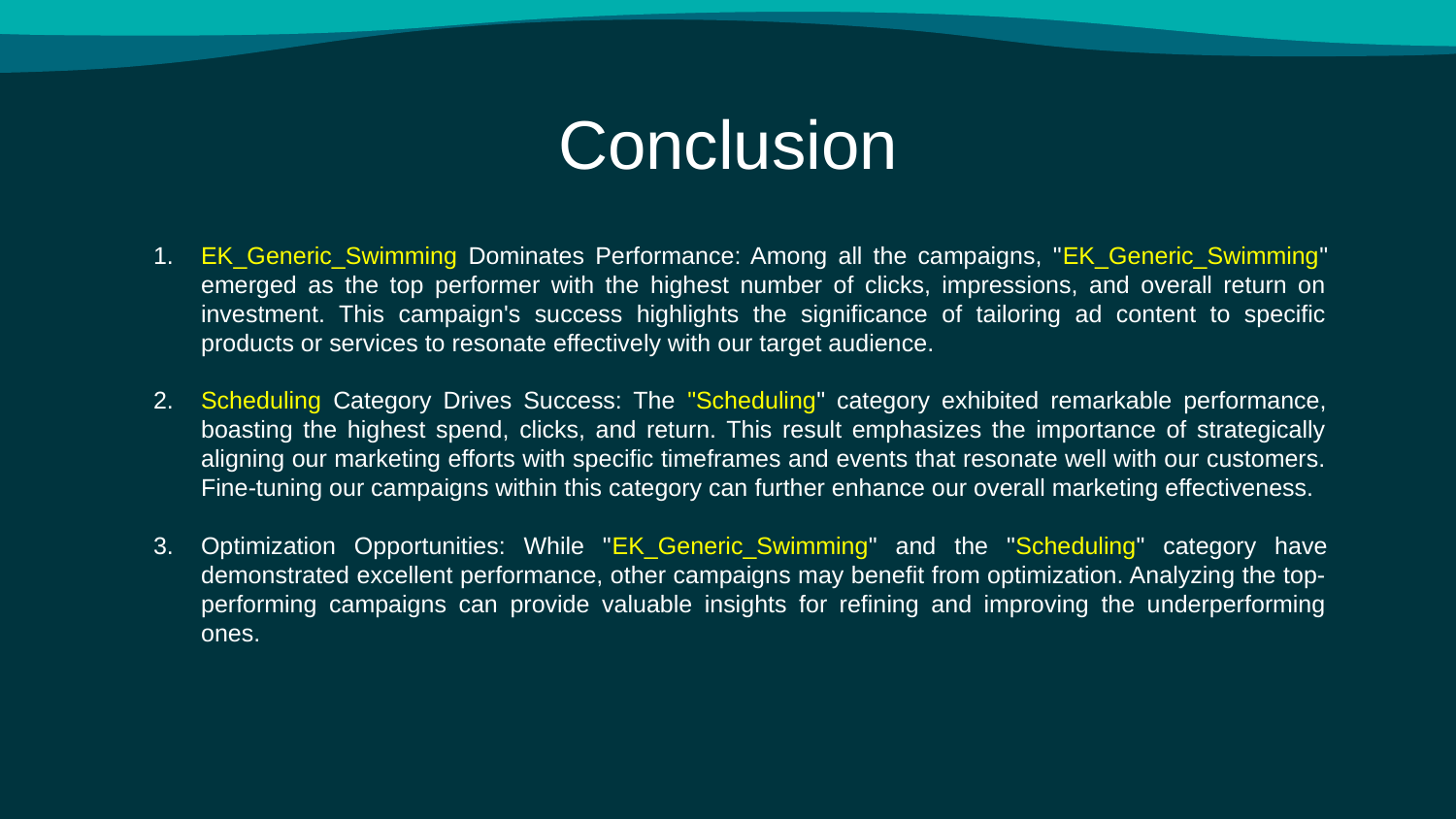

# Conclusion
EK_Generic_Swimming Dominates Performance: Among all the campaigns, "EK_Generic_Swimming" emerged as the top performer with the highest number of clicks, impressions, and overall return on investment. This campaign's success highlights the significance of tailoring ad content to specific products or services to resonate effectively with our target audience.

Scheduling Category Drives Success: The "Scheduling" category exhibited remarkable performance, boasting the highest spend, clicks, and return. This result emphasizes the importance of strategically aligning our marketing efforts with specific timeframes and events that resonate well with our customers. Fine-tuning our campaigns within this category can further enhance our overall marketing effectiveness.

Optimization Opportunities: While "EK_Generic_Swimming" and the "Scheduling" category have demonstrated excellent performance, other campaigns may benefit from optimization. Analyzing the top-performing campaigns can provide valuable insights for refining and improving the underperforming ones.